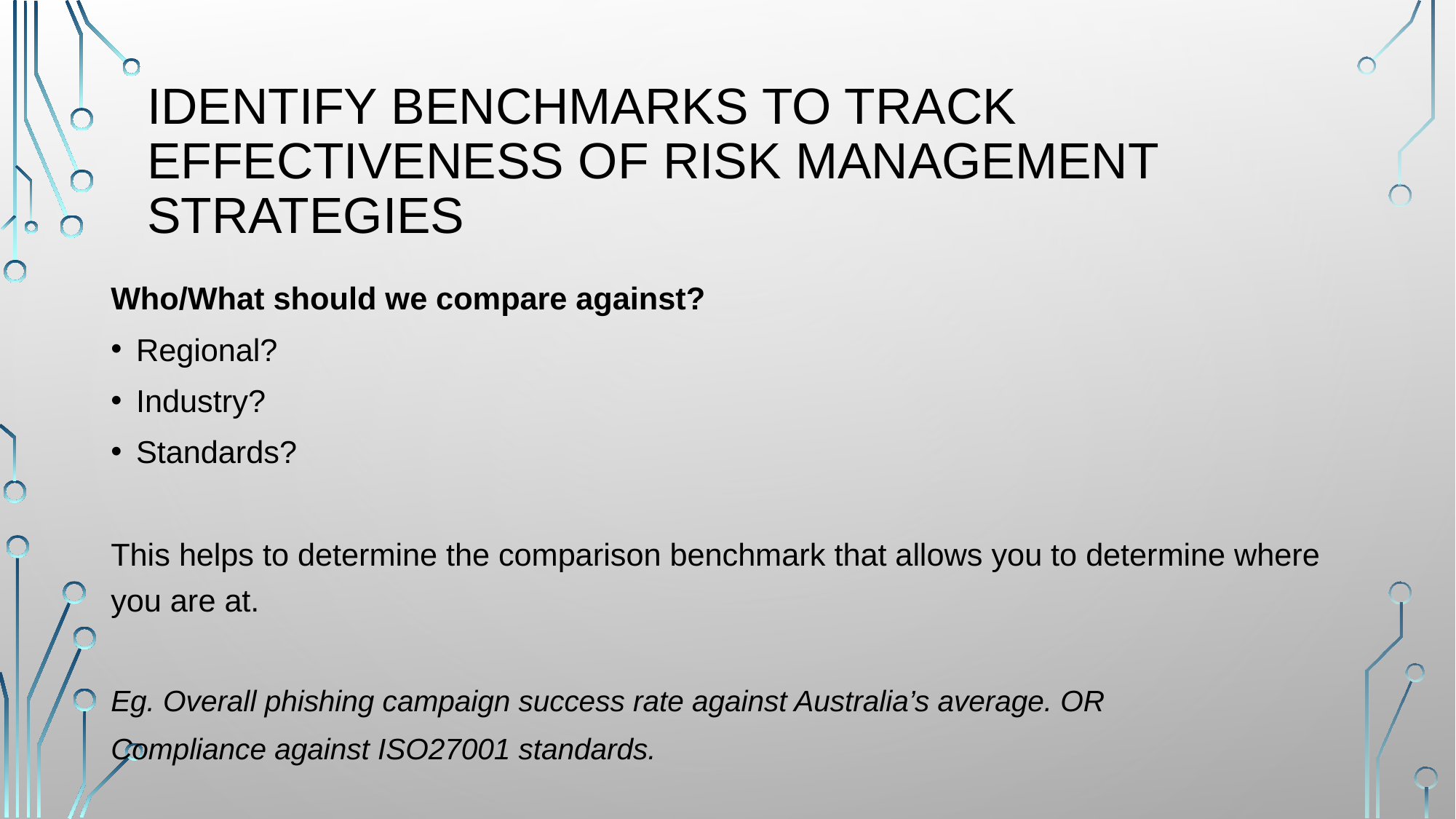

# Identify benchmarks to track effectiveness of risk management strategies
Who/What should we compare against?
Regional?
Industry?
Standards?

This helps to determine the comparison benchmark that allows you to determine where you are at.

Eg. Overall phishing campaign success rate against Australia’s average. OR
Compliance against ISO27001 standards.